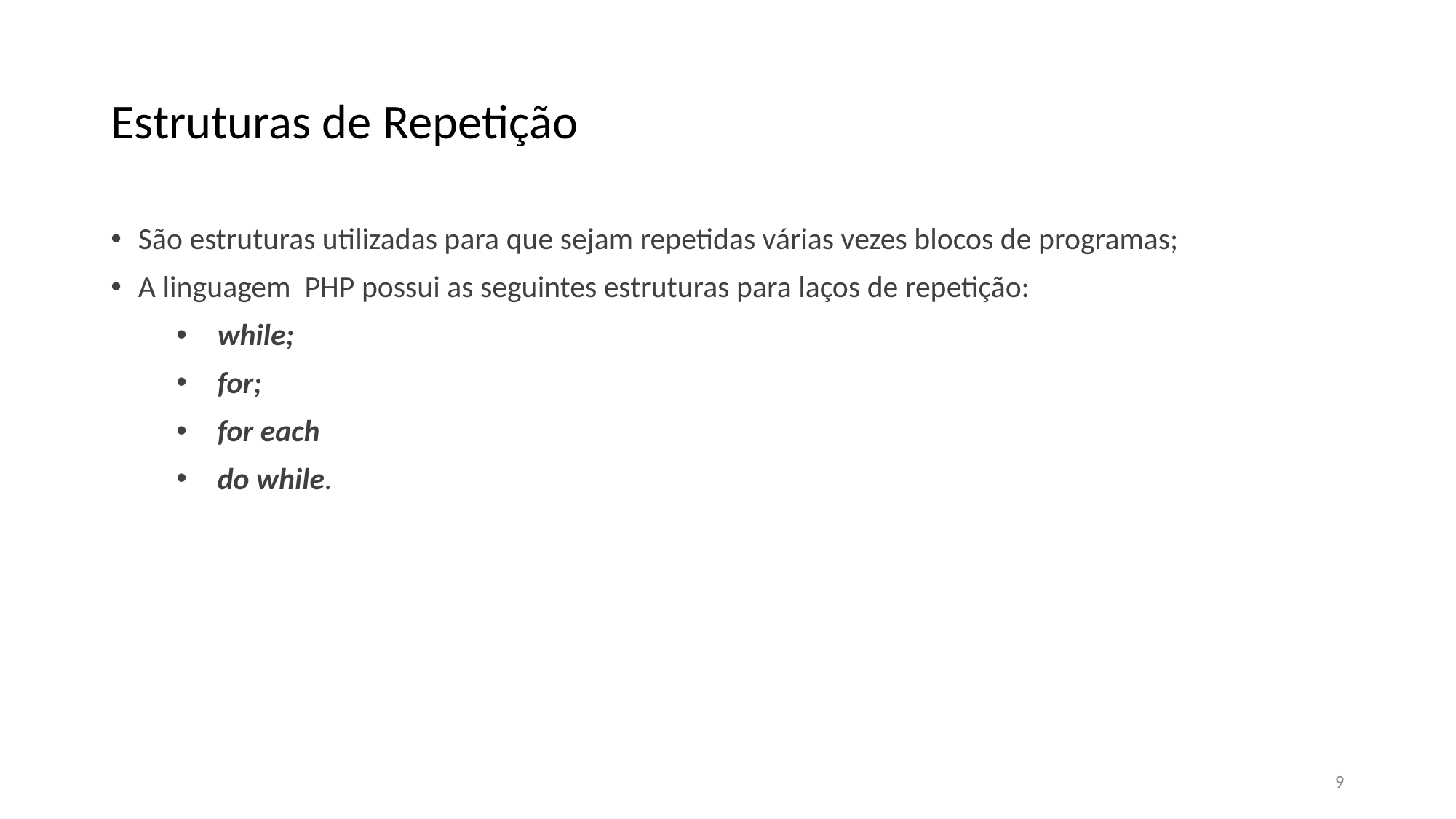

# Estruturas de Repetição
São estruturas utilizadas para que sejam repetidas várias vezes blocos de programas;
A linguagem  PHP possui as seguintes estruturas para laços de repetição:
while;
for;
for each
do while.

9